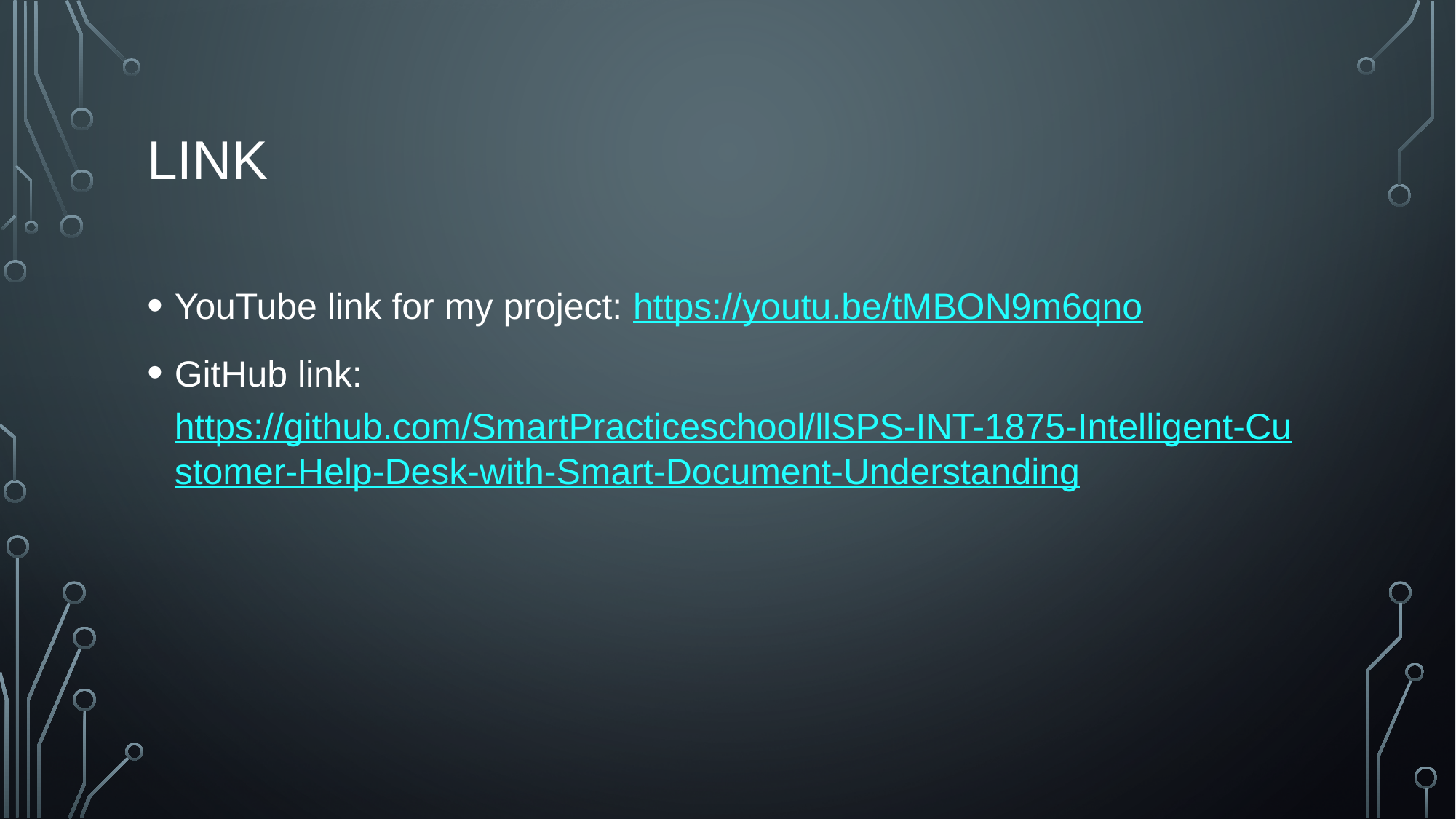

# link
YouTube link for my project: https://youtu.be/tMBON9m6qno
GitHub link: https://github.com/SmartPracticeschool/llSPS-INT-1875-Intelligent-Customer-Help-Desk-with-Smart-Document-Understanding